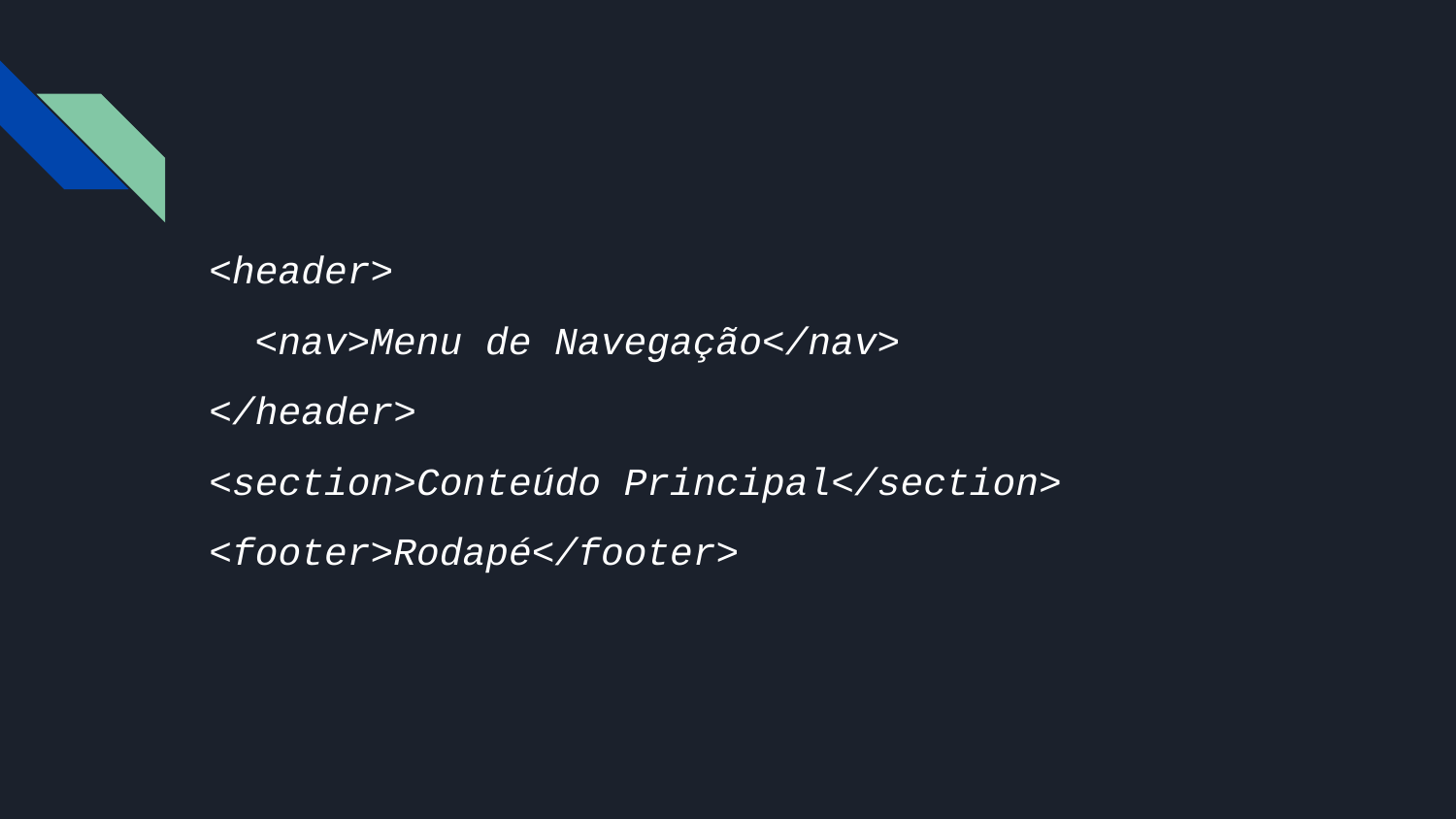

<header>
  <nav>Menu de Navegação</nav>
</header>
<section>Conteúdo Principal</section>
<footer>Rodapé</footer>